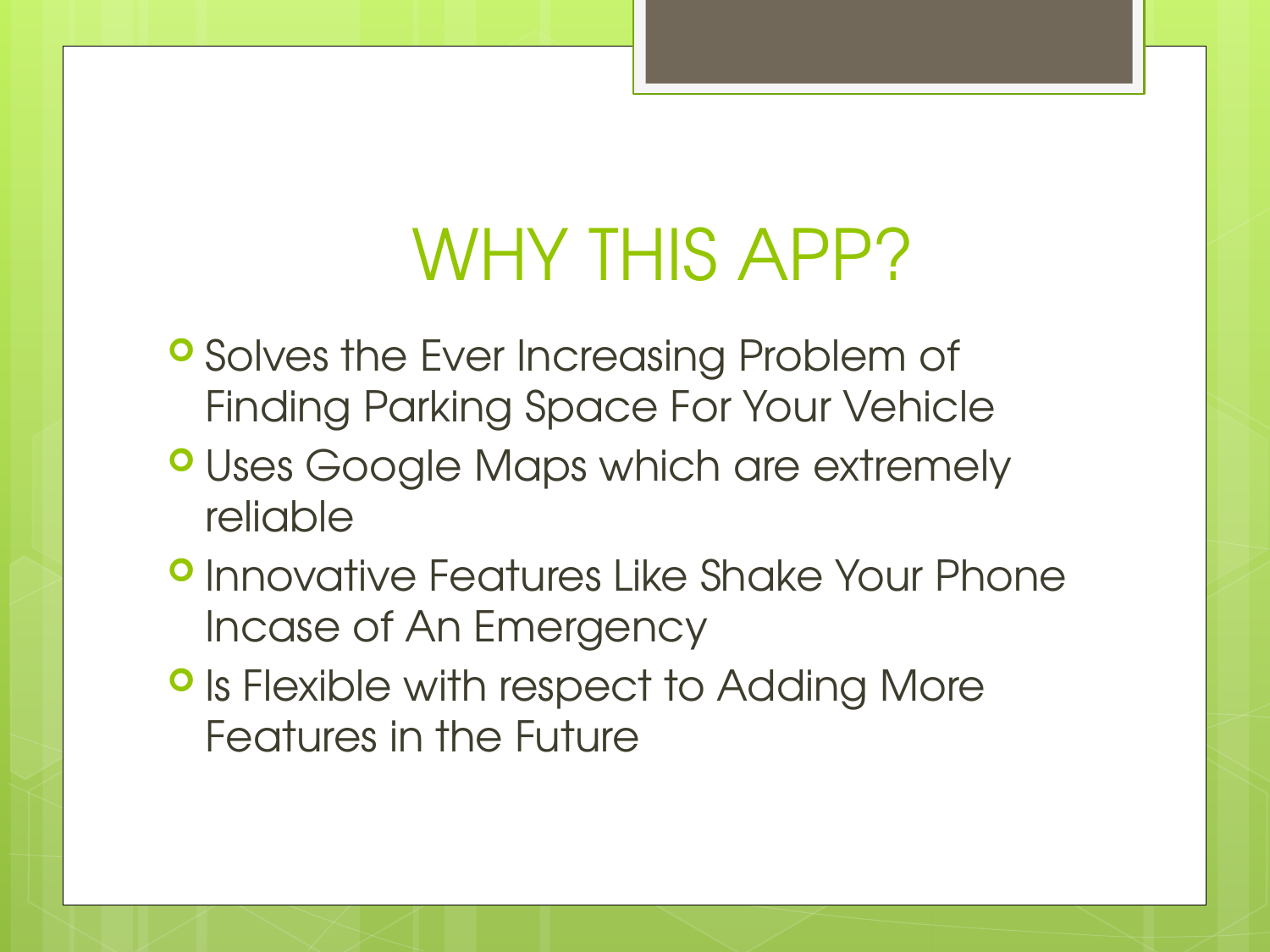

# WHY THIS APP?
Solves the Ever Increasing Problem of Finding Parking Space For Your Vehicle
Uses Google Maps which are extremely reliable
Innovative Features Like Shake Your Phone Incase of An Emergency
Is Flexible with respect to Adding More Features in the Future